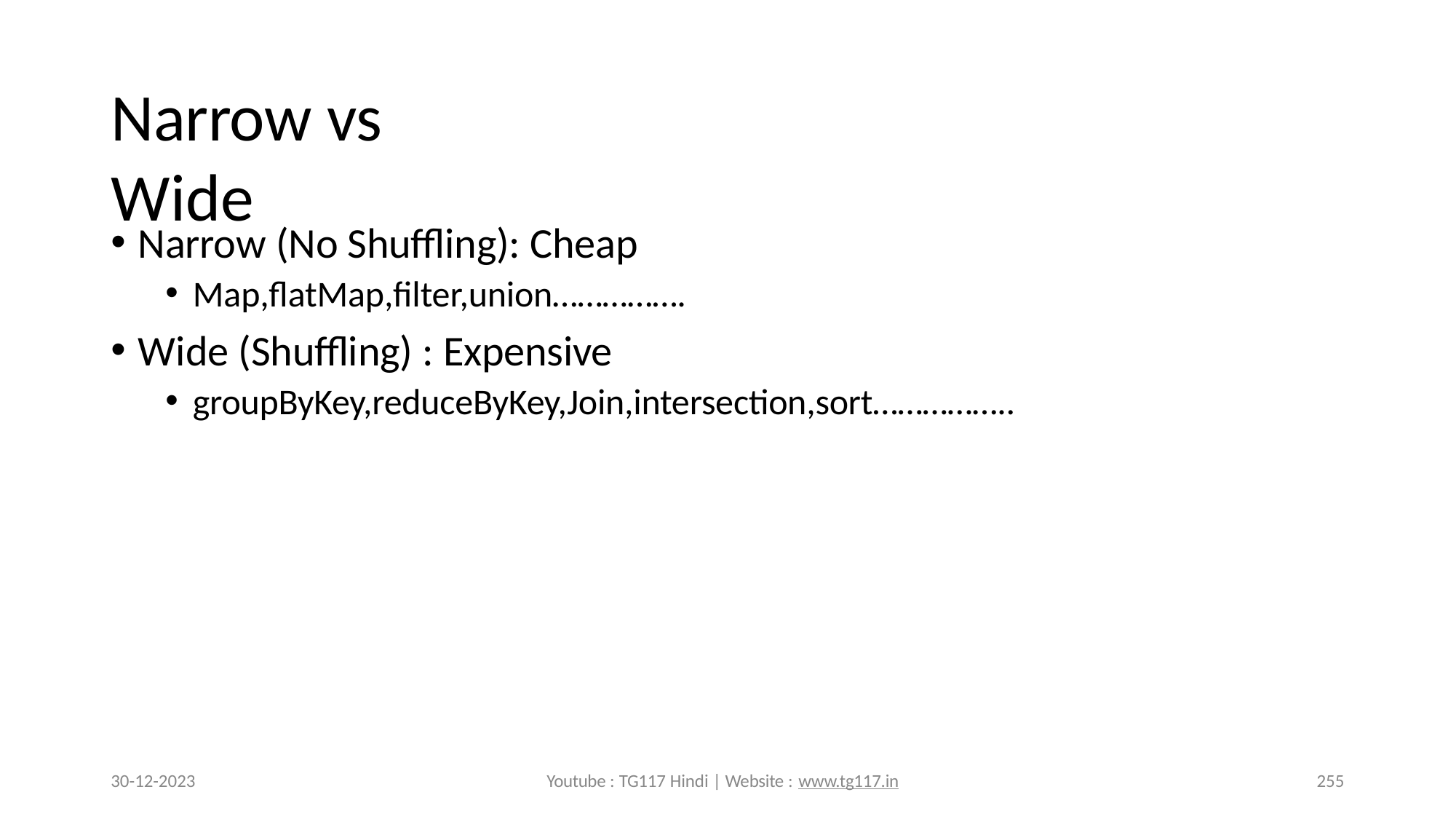

# Narrow vs Wide
Narrow (No Shuffling): Cheap
Map,flatMap,filter,union…………….
Wide (Shuffling) : Expensive
groupByKey,reduceByKey,Join,intersection,sort……………..
30-12-2023
Youtube : TG117 Hindi | Website : www.tg117.in
255